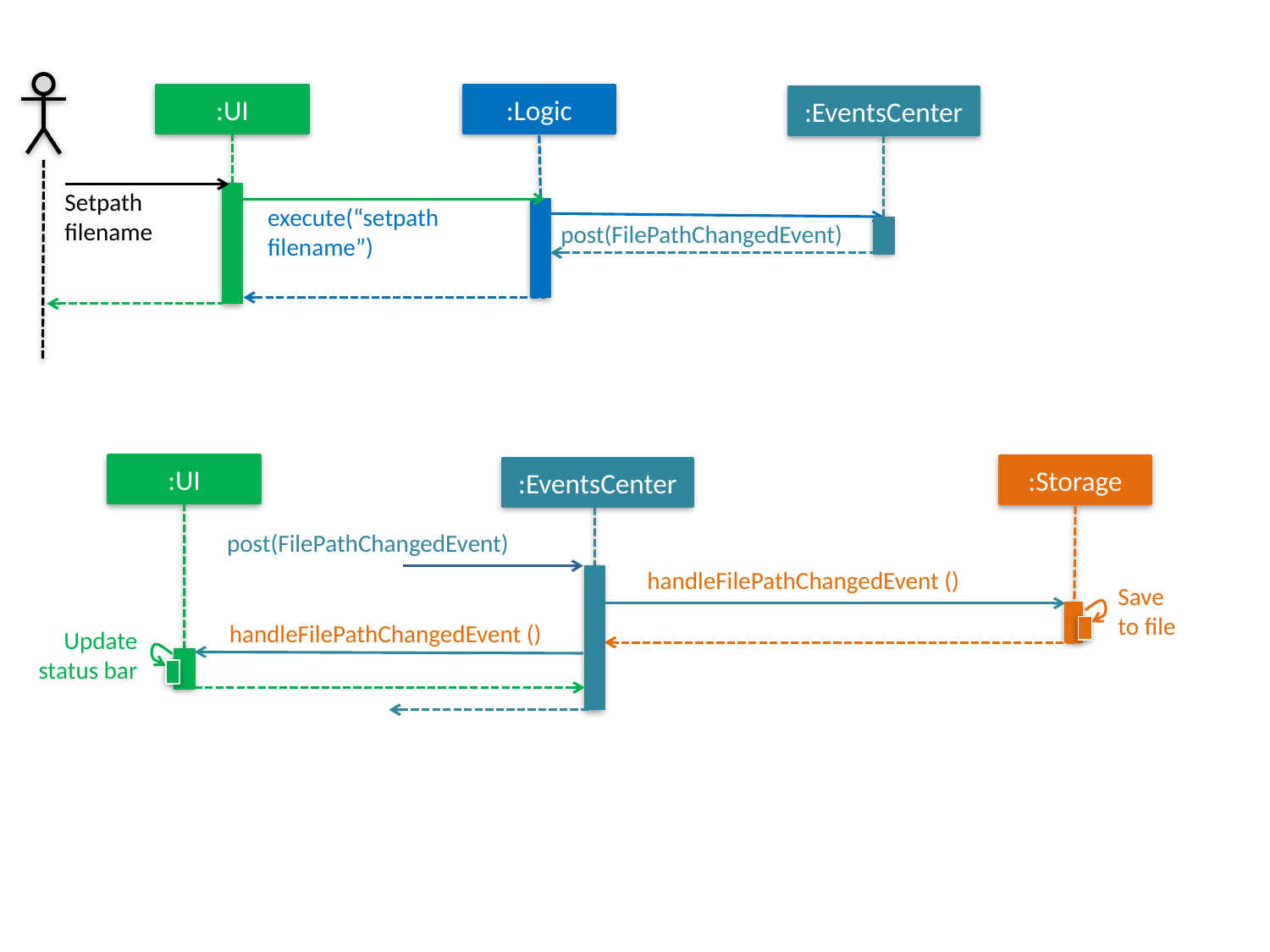

:Logic
:UI
:EventsCenter

Setpath filename

execute(“setpath filename”)

post(FilePathChangedEvent)
:UI
:Storage
:EventsCenter
post(FilePathChangedEvent)
handleFilePathChangedEvent ()

Save
to file

handleFilePathChangedEvent ()
Update status bar